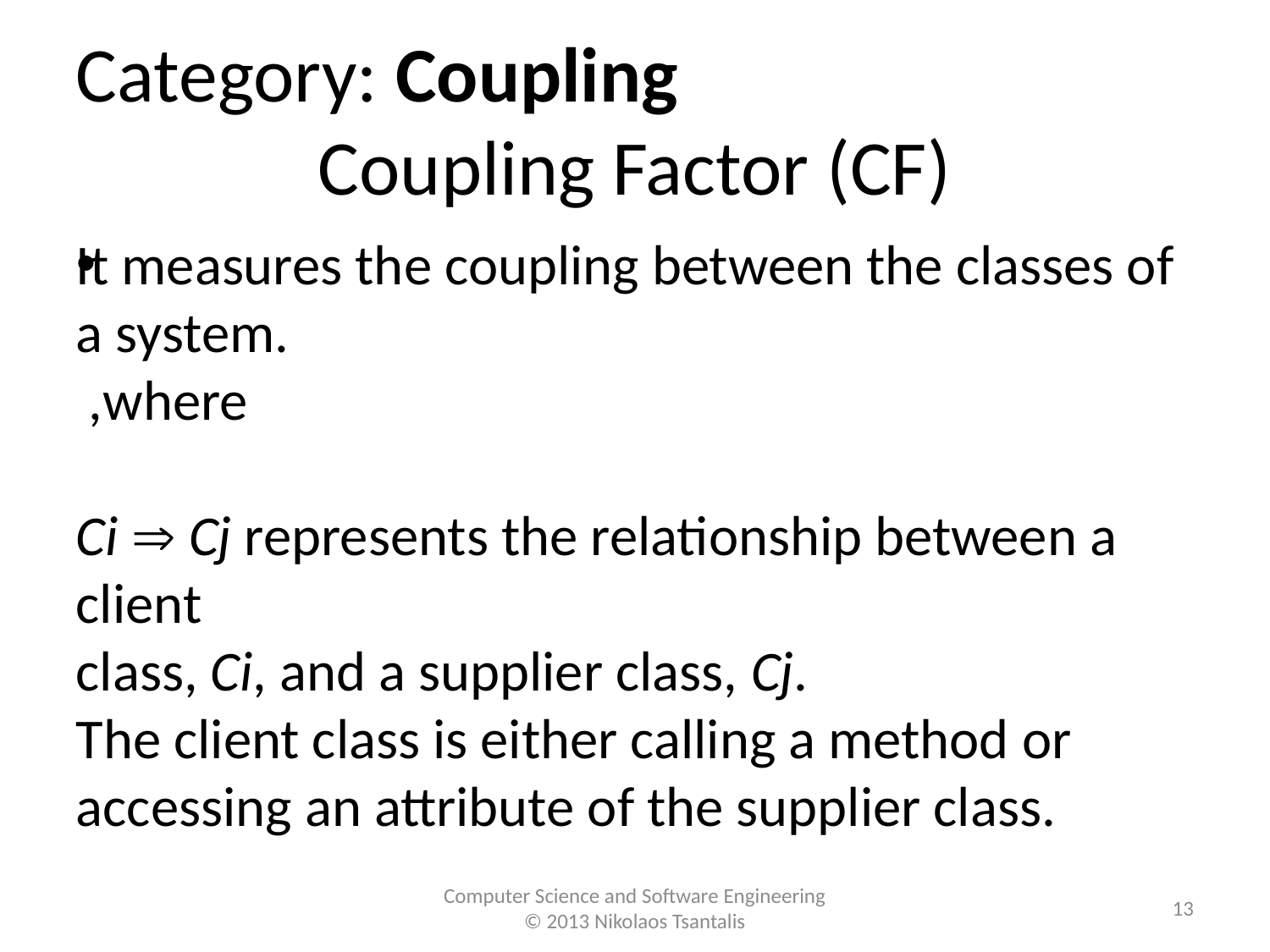

Category: Coupling
Coupling Factor (CF)
It measures the coupling between the classes of a system.
 ,where

Ci ⇒ Cj represents the relationship between a client
class, Ci, and a supplier class, Cj.
The client class is either calling a method or accessing an attribute of the supplier class.

13